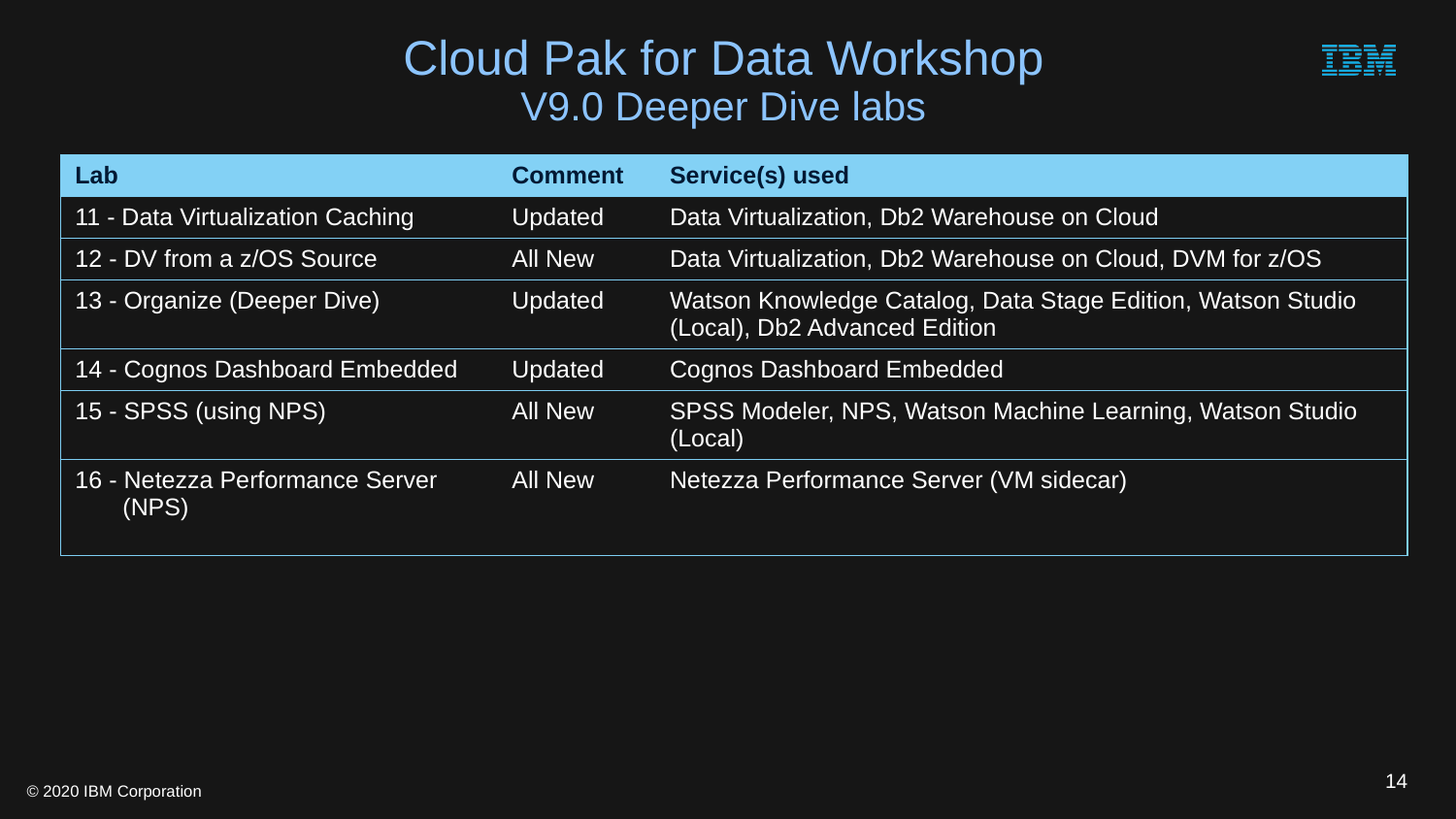

Cloud Pak for Data Workshop
V9.0 Deeper Dive labs
| Lab | Comment | Service(s) used |
| --- | --- | --- |
| 11 - Data Virtualization Caching | Updated | Data Virtualization, Db2 Warehouse on Cloud |
| 12 - DV from a z/OS Source | All New | Data Virtualization, Db2 Warehouse on Cloud, DVM for z/OS |
| 13 - Organize (Deeper Dive) | Updated | Watson Knowledge Catalog, Data Stage Edition, Watson Studio (Local), Db2 Advanced Edition |
| 14 - Cognos Dashboard Embedded | Updated | Cognos Dashboard Embedded |
| 15 - SPSS (using NPS) | All New | SPSS Modeler, NPS, Watson Machine Learning, Watson Studio (Local) |
| 16 - Netezza Performance Server (NPS) | All New | Netezza Performance Server (VM sidecar) |
14
© 2020 IBM Corporation